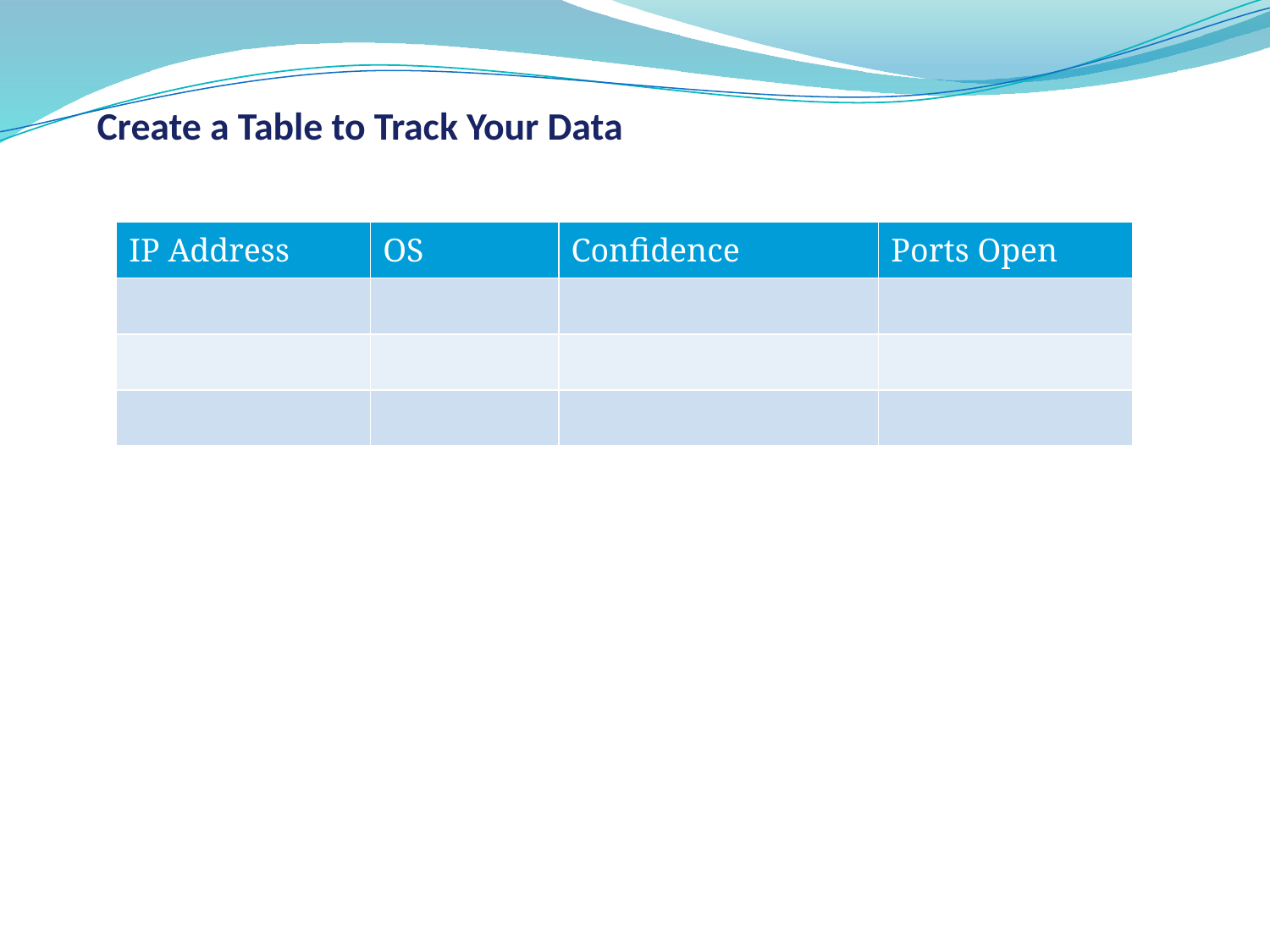

Create a Table to Track Your Data

| IP Address | OS | Confidence | Ports Open |
| --- | --- | --- | --- |
|  |  |  |  |
|  |  |  |  |
|  |  |  |  |